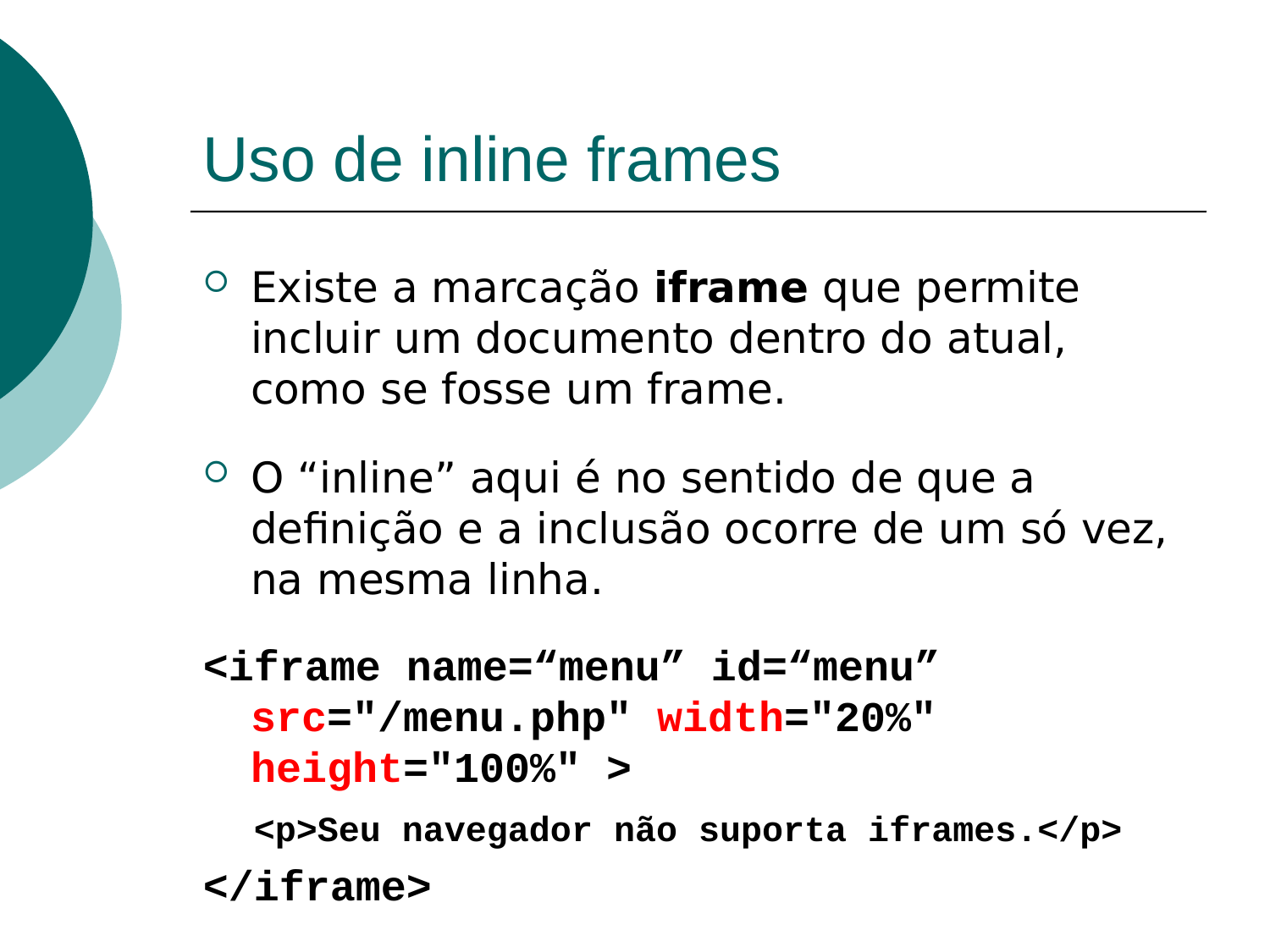

# Uso de inline frames
Existe a marcação iframe que permite incluir um documento dentro do atual, como se fosse um frame.

O “inline” aqui é no sentido de que a definição e a inclusão ocorre de um só vez, na mesma linha.

<iframe name=“menu” id=“menu” src="/menu.php" width="20%" height="100%" >
  <p>Seu navegador não suporta iframes.</p>
</iframe>